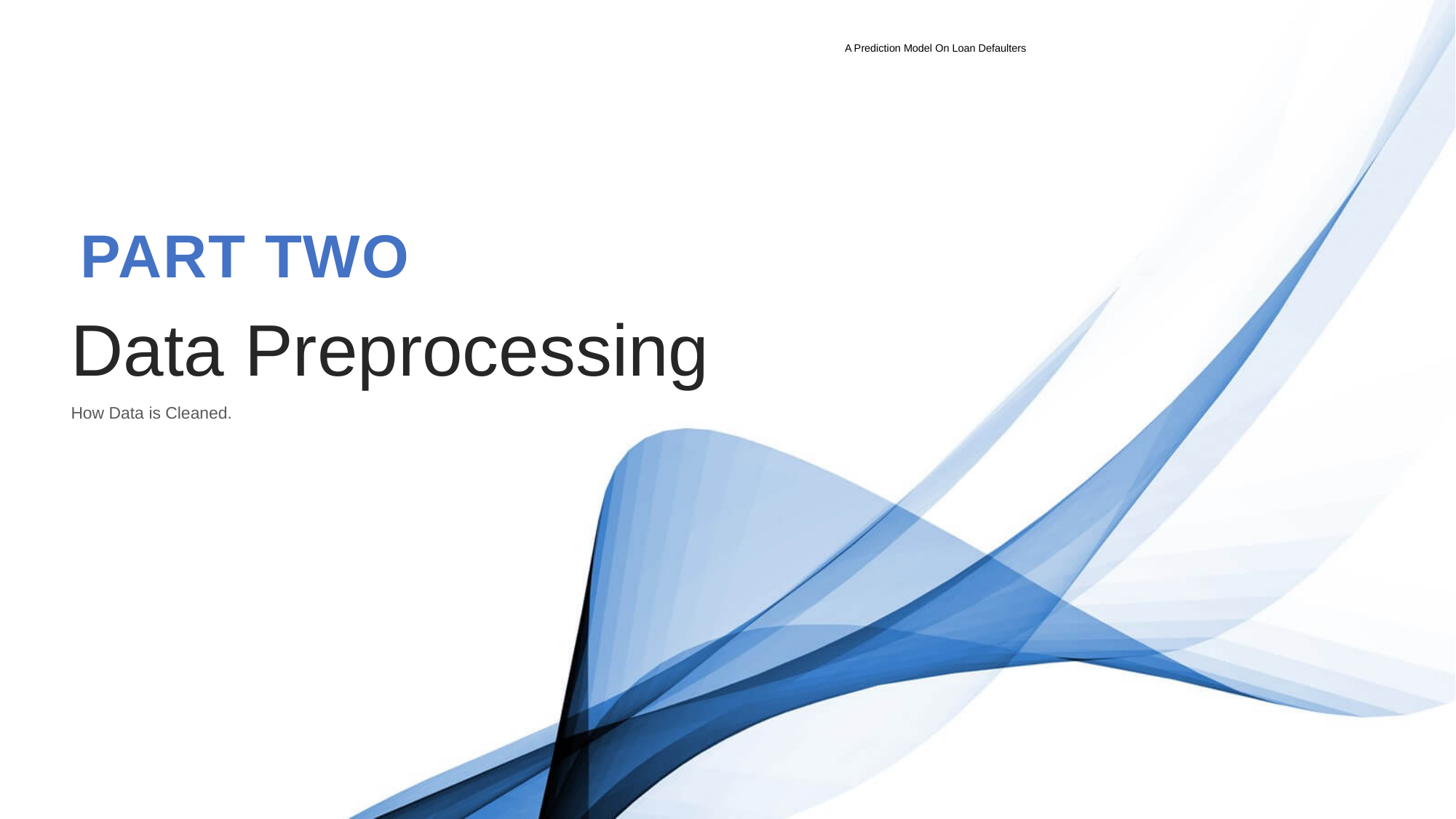

A Prediction Model On Loan Defaulters
https://www.ypppt.com/
PART TWO
Data Preprocessing
How Data is Cleaned.